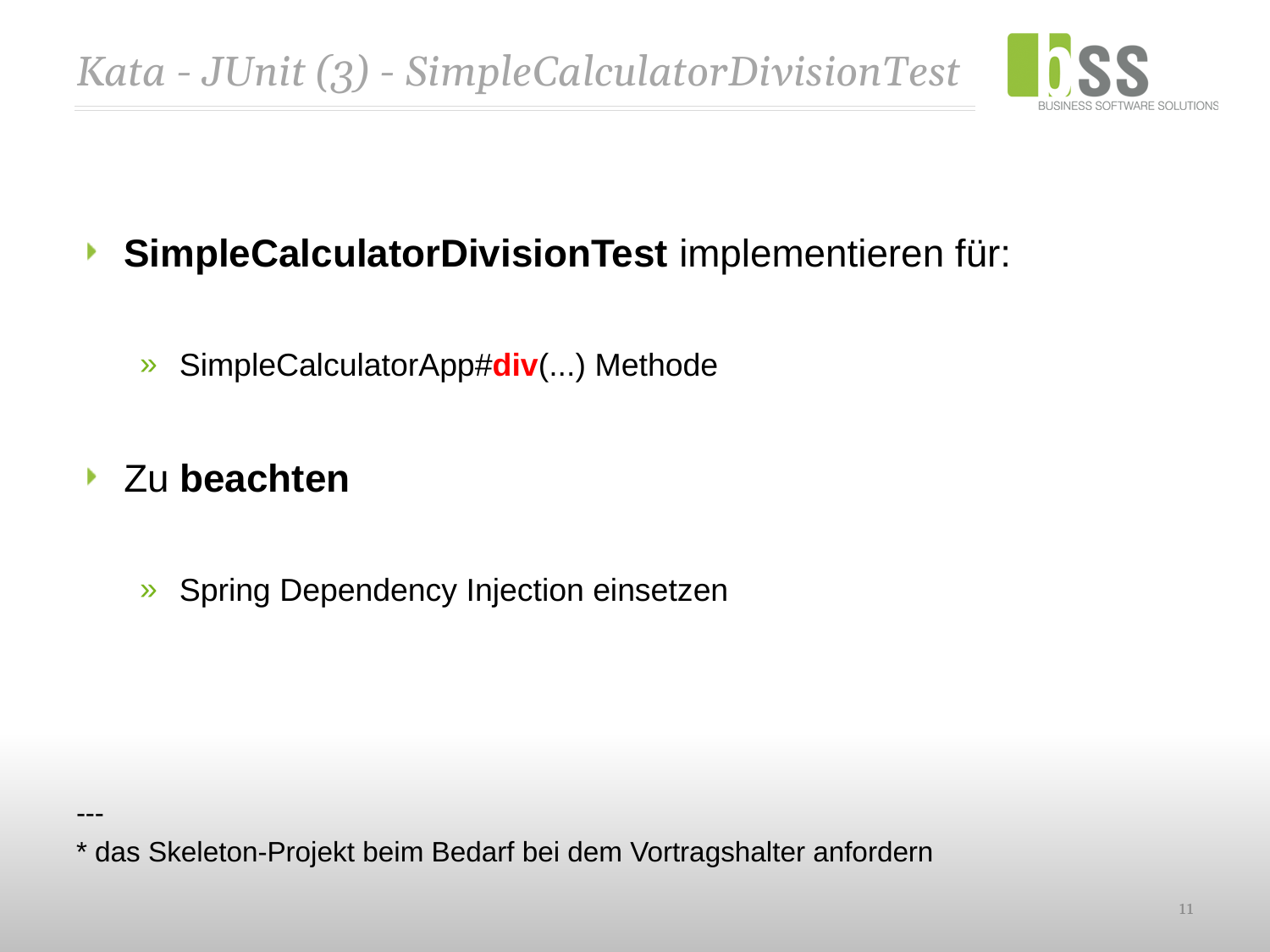

# Kata - JUnit (3) - SimpleCalculatorDivisionTest
SimpleCalculatorDivisionTest implementieren für:

SimpleCalculatorApp#div(...) Methode

Zu beachten

Spring Dependency Injection einsetzen

---
* das Skeleton-Projekt beim Bedarf bei dem Vortragshalter anfordern
11